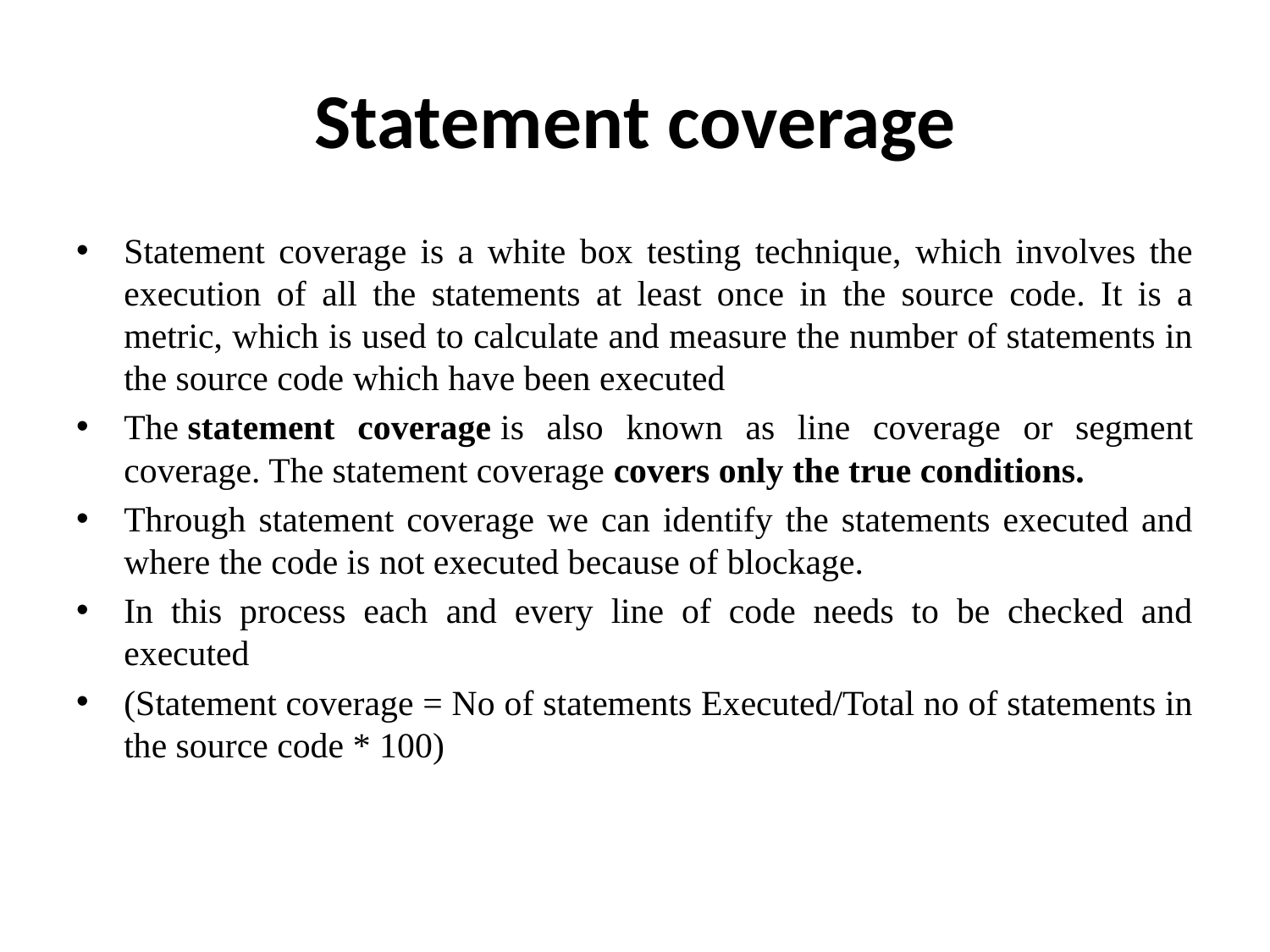

# Statement coverage
Statement coverage is a white box testing technique, which involves the execution of all the statements at least once in the source code. It is a metric, which is used to calculate and measure the number of statements in the source code which have been executed
The statement coverage is also known as line coverage or segment coverage. The statement coverage covers only the true conditions.
Through statement coverage we can identify the statements executed and where the code is not executed because of blockage.
In this process each and every line of code needs to be checked and executed
(Statement coverage = No of statements Executed/Total no of statements in the source code * 100)